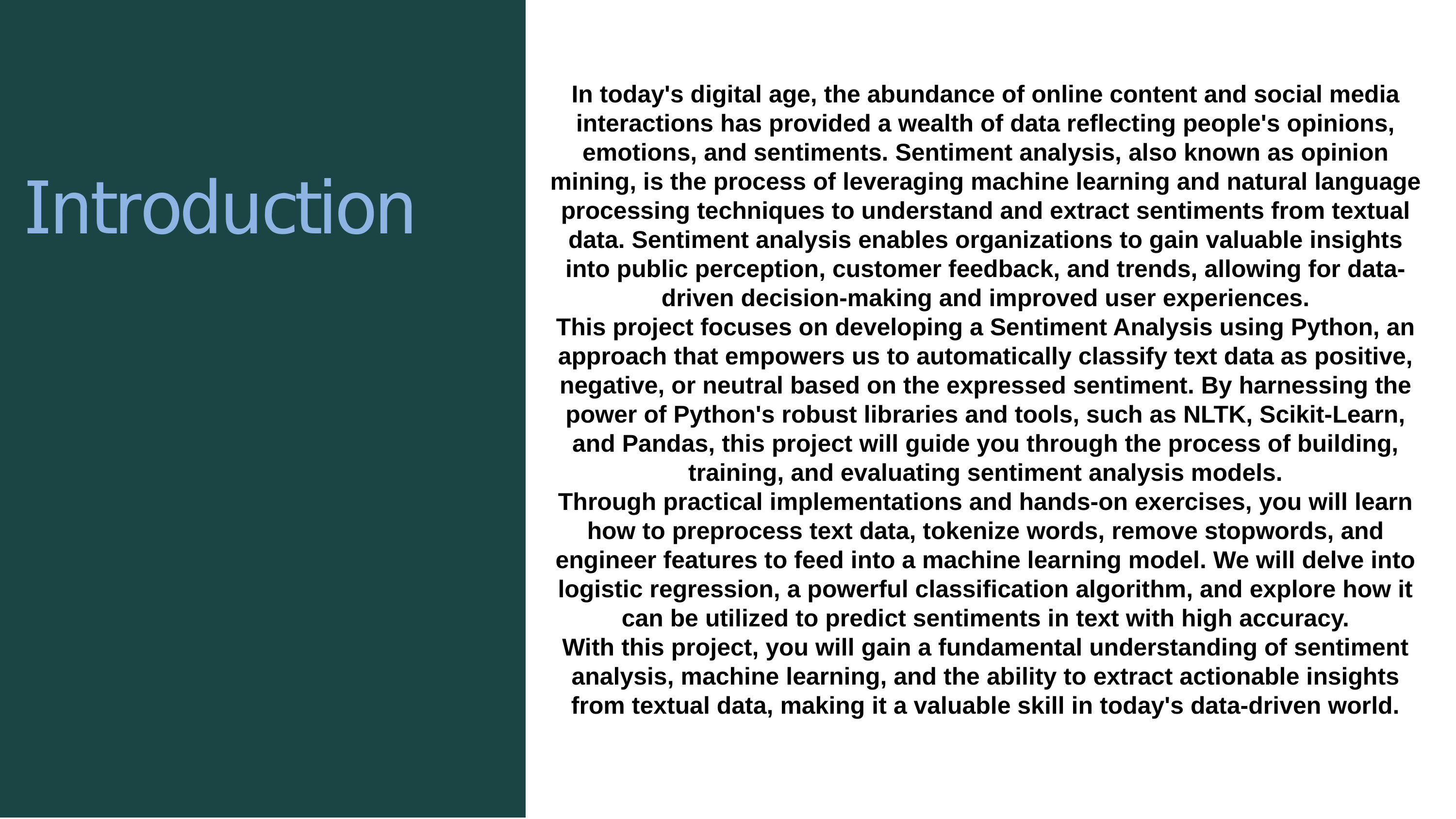

In today's digital age, the abundance of online content and social media interactions has provided a wealth of data reflecting people's opinions, emotions, and sentiments. Sentiment analysis, also known as opinion mining, is the process of leveraging machine learning and natural language processing techniques to understand and extract sentiments from textual data. Sentiment analysis enables organizations to gain valuable insights into public perception, customer feedback, and trends, allowing for data-driven decision-making and improved user experiences.
This project focuses on developing a Sentiment Analysis using Python, an approach that empowers us to automatically classify text data as positive, negative, or neutral based on the expressed sentiment. By harnessing the power of Python's robust libraries and tools, such as NLTK, Scikit-Learn, and Pandas, this project will guide you through the process of building, training, and evaluating sentiment analysis models.
Through practical implementations and hands-on exercises, you will learn how to preprocess text data, tokenize words, remove stopwords, and engineer features to feed into a machine learning model. We will delve into logistic regression, a powerful classification algorithm, and explore how it can be utilized to predict sentiments in text with high accuracy.
With this project, you will gain a fundamental understanding of sentiment analysis, machine learning, and the ability to extract actionable insights from textual data, making it a valuable skill in today's data-driven world.

# Introduction